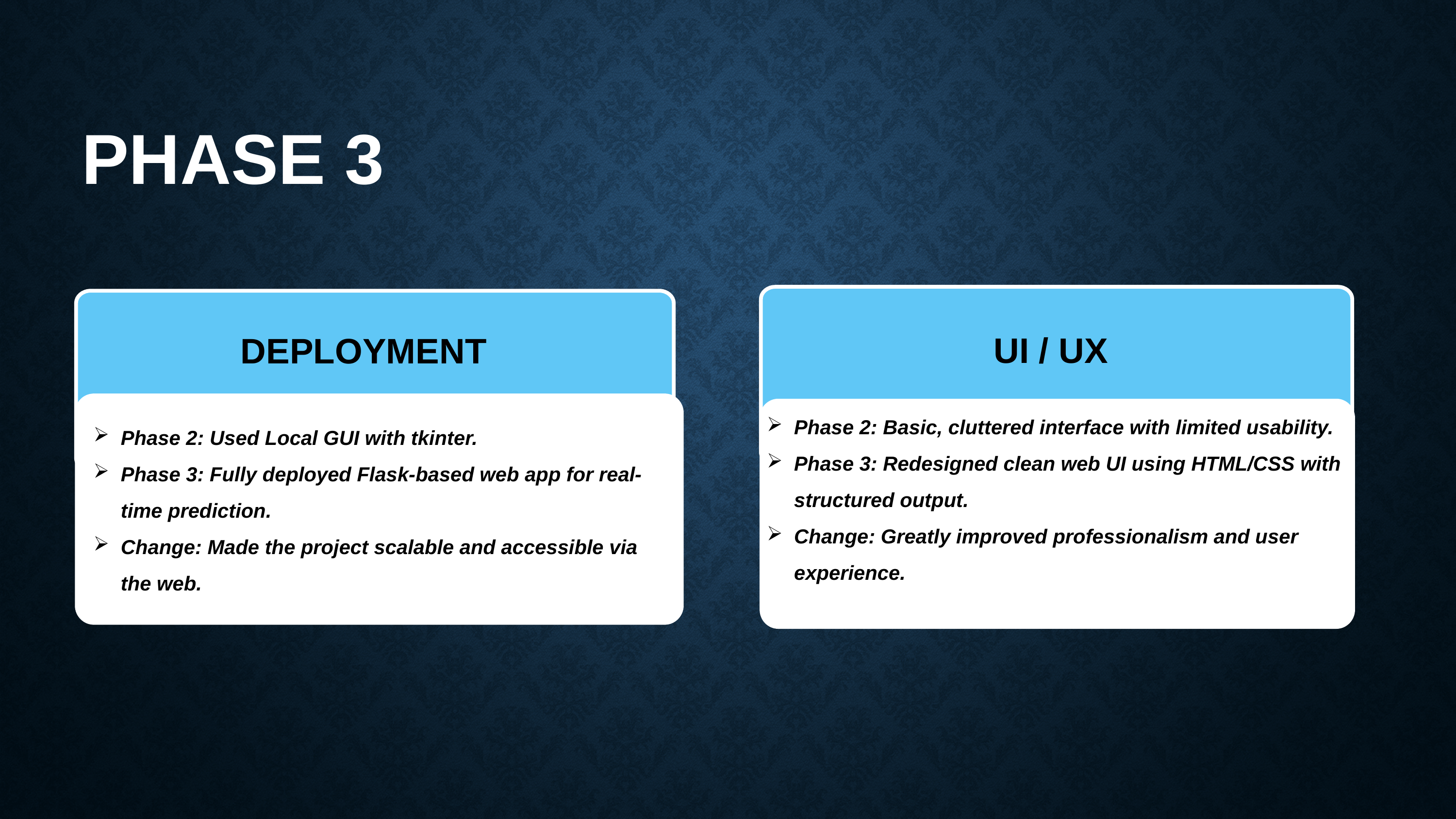

PHASE 3

UI / UX
DEPLOYMENT

Phase 2: Basic, cluttered interface with limited usability.
Phase 3: Redesigned clean web UI using HTML/CSS with structured output.
Change: Greatly improved professionalism and user experience.

Phase 2: Used Local GUI with tkinter.
Phase 3: Fully deployed Flask-based web app for real-time prediction.
Change: Made the project scalable and accessible via the web.